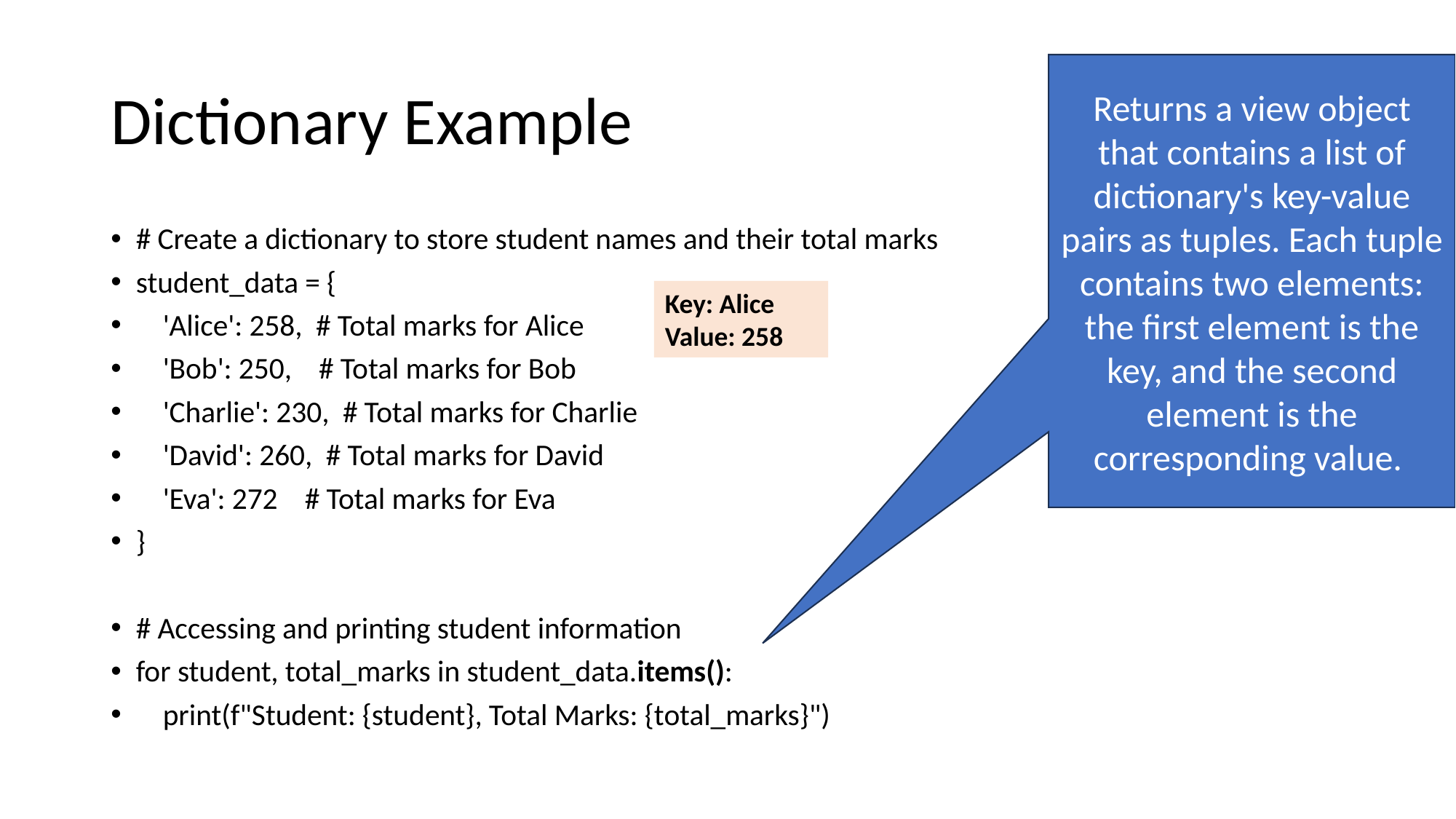

# Dictionary Example
Returns a view object that contains a list of dictionary's key-value pairs as tuples. Each tuple contains two elements: the first element is the key, and the second element is the corresponding value.
# Create a dictionary to store student names and their total marks
student_data = {
    'Alice': 258,  # Total marks for Alice
    'Bob': 250,    # Total marks for Bob
    'Charlie': 230,  # Total marks for Charlie
    'David': 260,  # Total marks for David
    'Eva': 272    # Total marks for Eva
}

# Accessing and printing student information
for student, total_marks in student_data.items():
    print(f"Student: {student}, Total Marks: {total_marks}")

Key: Alice
Value: 258